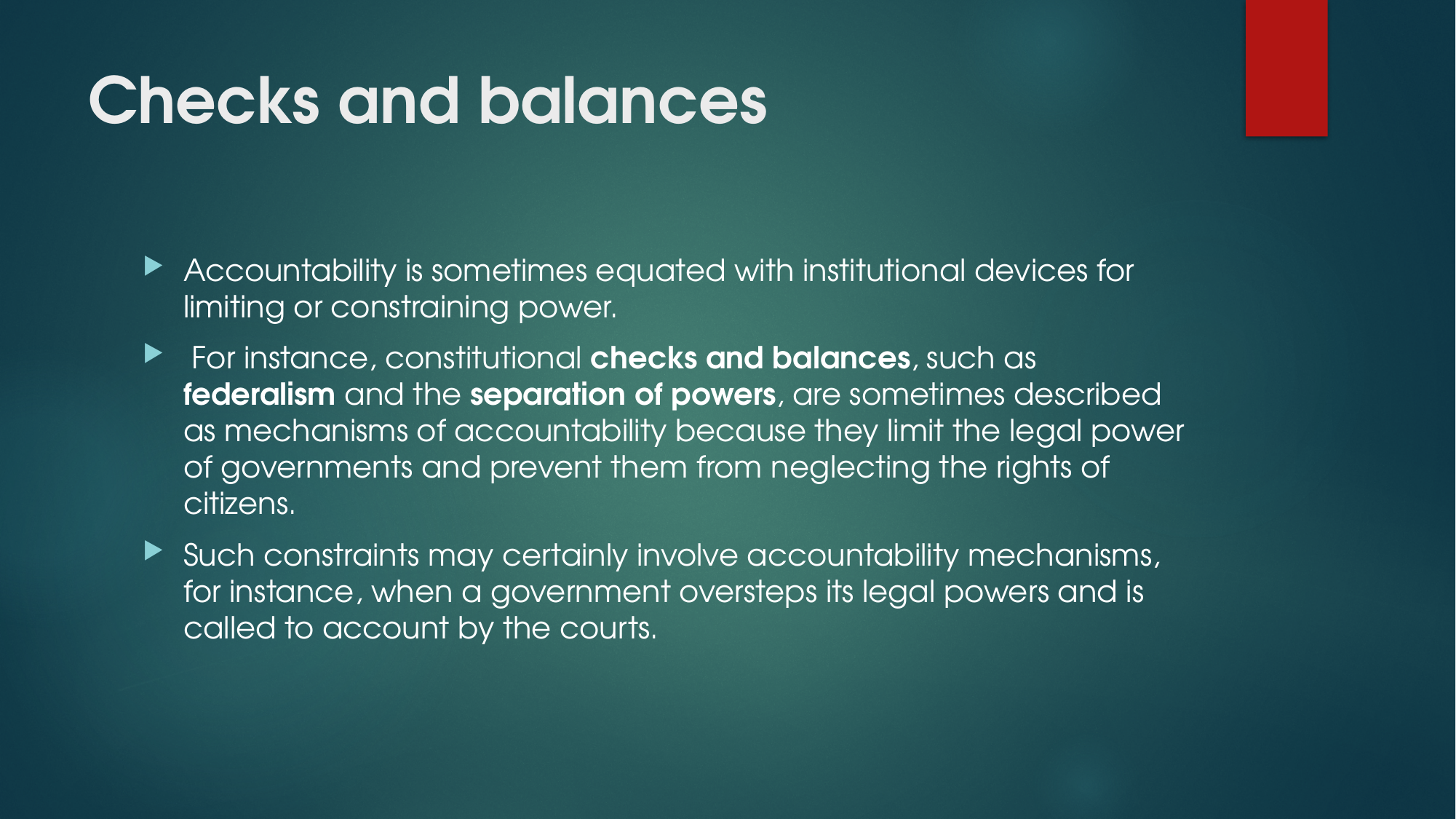

# Checks and balances
Accountability is sometimes equated with institutional devices for limiting or constraining power.
 For instance, constitutional checks and balances, such as federalism and the separation of powers, are sometimes described as mechanisms of accountability because they limit the legal power of governments and prevent them from neglecting the rights of citizens.
Such constraints may certainly involve accountability mechanisms, for instance, when a government oversteps its legal powers and is called to account by the courts.